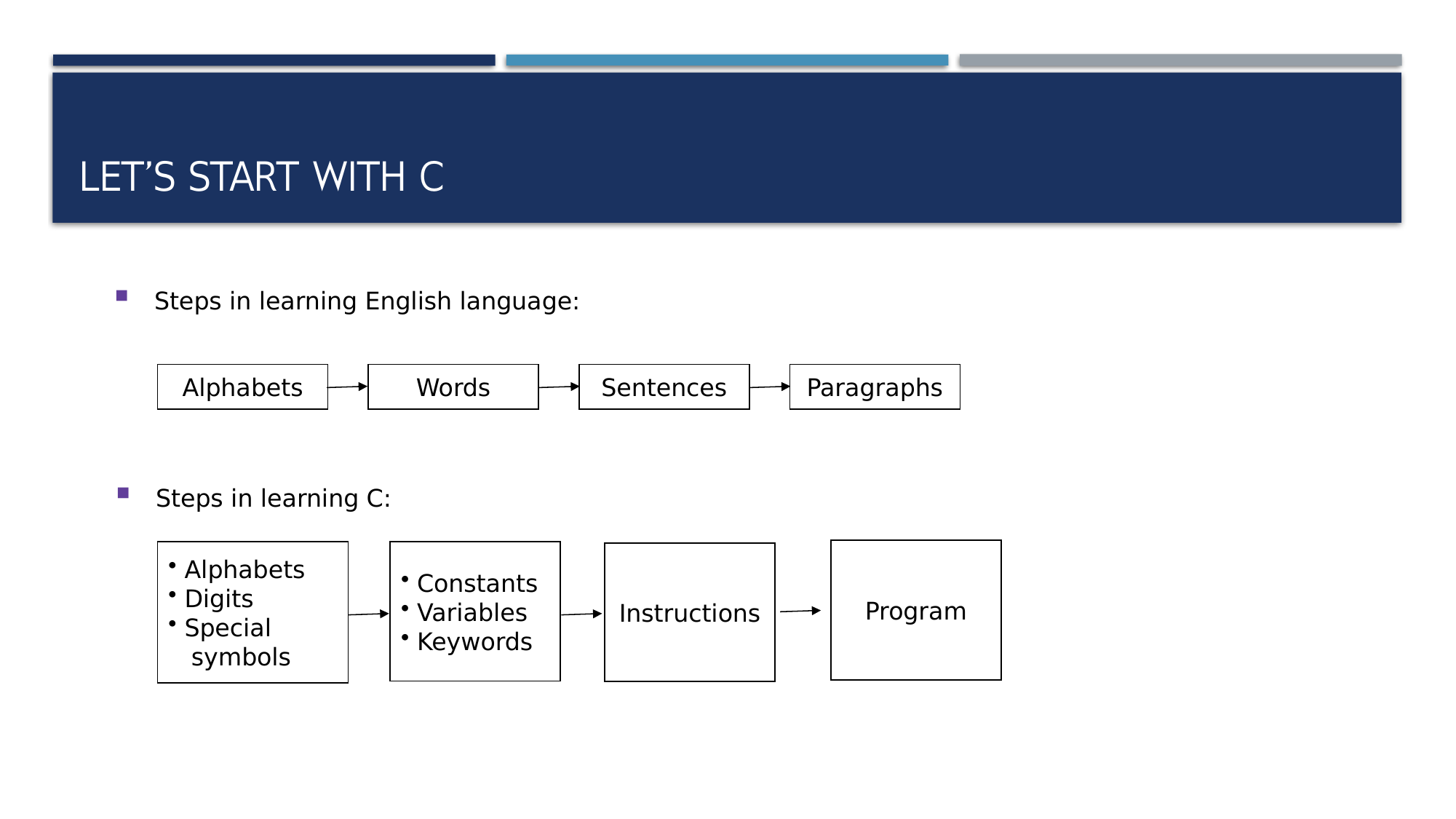

# Let’s Start with C
Steps in learning English language:
Alphabets
Words
Sentences
Paragraphs

Steps in learning C:
Program
 Alphabets
 Digits
 Special
   symbols
 Constants
 Variables
 Keywords
Instructions